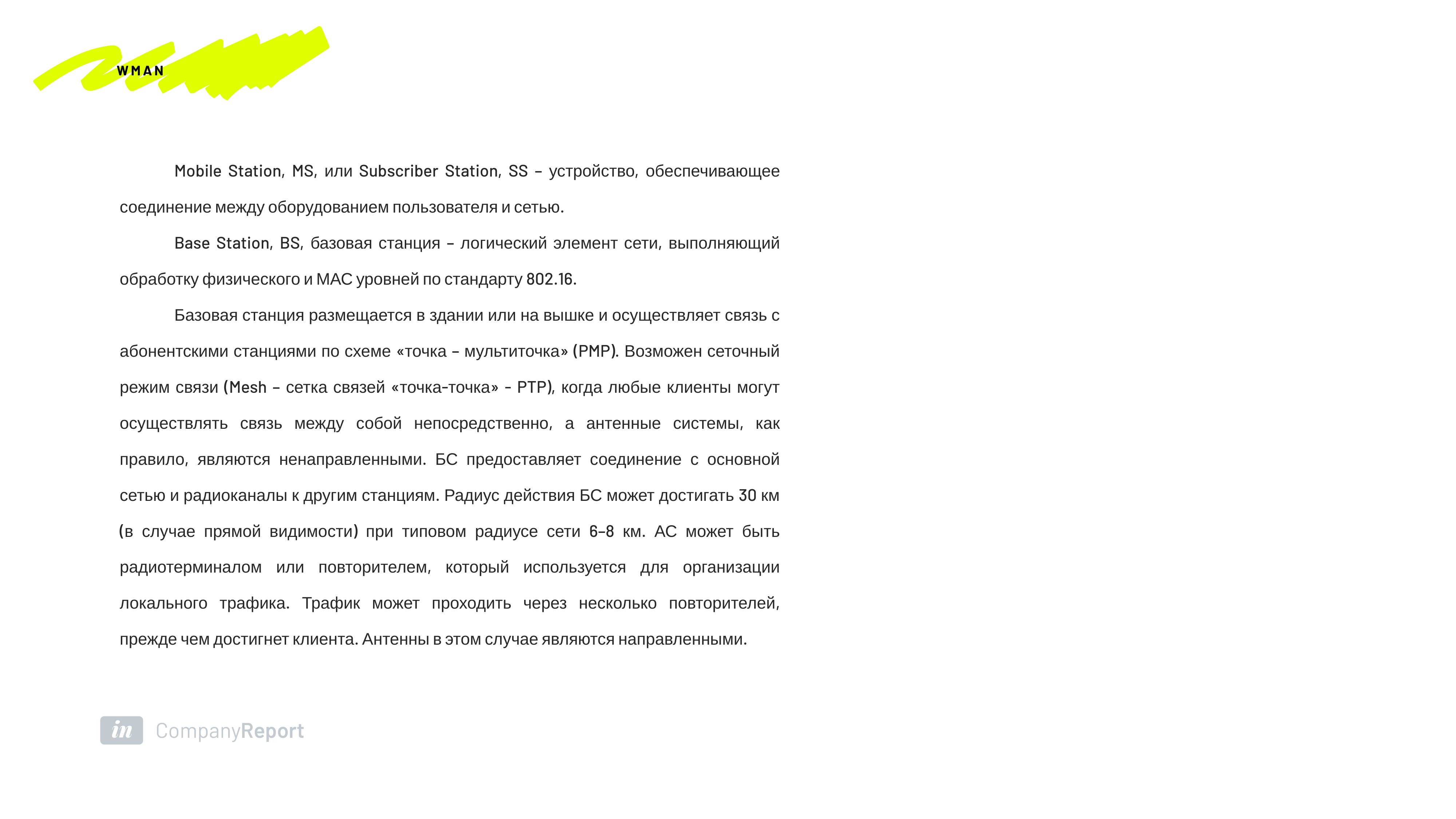

WMAN
	Mobile Station, MS, или Subscriber Station, SS – устройство, обеспечивающее соединение между оборудованием пользователя и сетью.
	Base Station, BS, базовая станция – логический элемент сети, выполняющий обработку физического и МАС уровней по стандарту 802.16.
	Базовая станция размещается в здании или на вышке и осуществляет связь с абонентскими станциями по схеме «точка – мультиточка» (PMP). Возможен сеточный режим связи (Mesh – сетка связей «точка-точка» - PTP), когда любые клиенты могут осуществлять связь между собой непосредственно, а антенные системы, как правило, являются ненаправленными. БС предоставляет соединение с основной сетью и радиоканалы к другим станциям. Радиус действия БС может достигать 30 км (в случае прямой видимости) при типовом радиусе сети 6–8 км. АС может быть радиотерминалом или повторителем, который используется для организации локального трафика. Трафик может проходить через несколько повторителей, прежде чем достигнет клиента. Антенны в этом случае являются направленными.